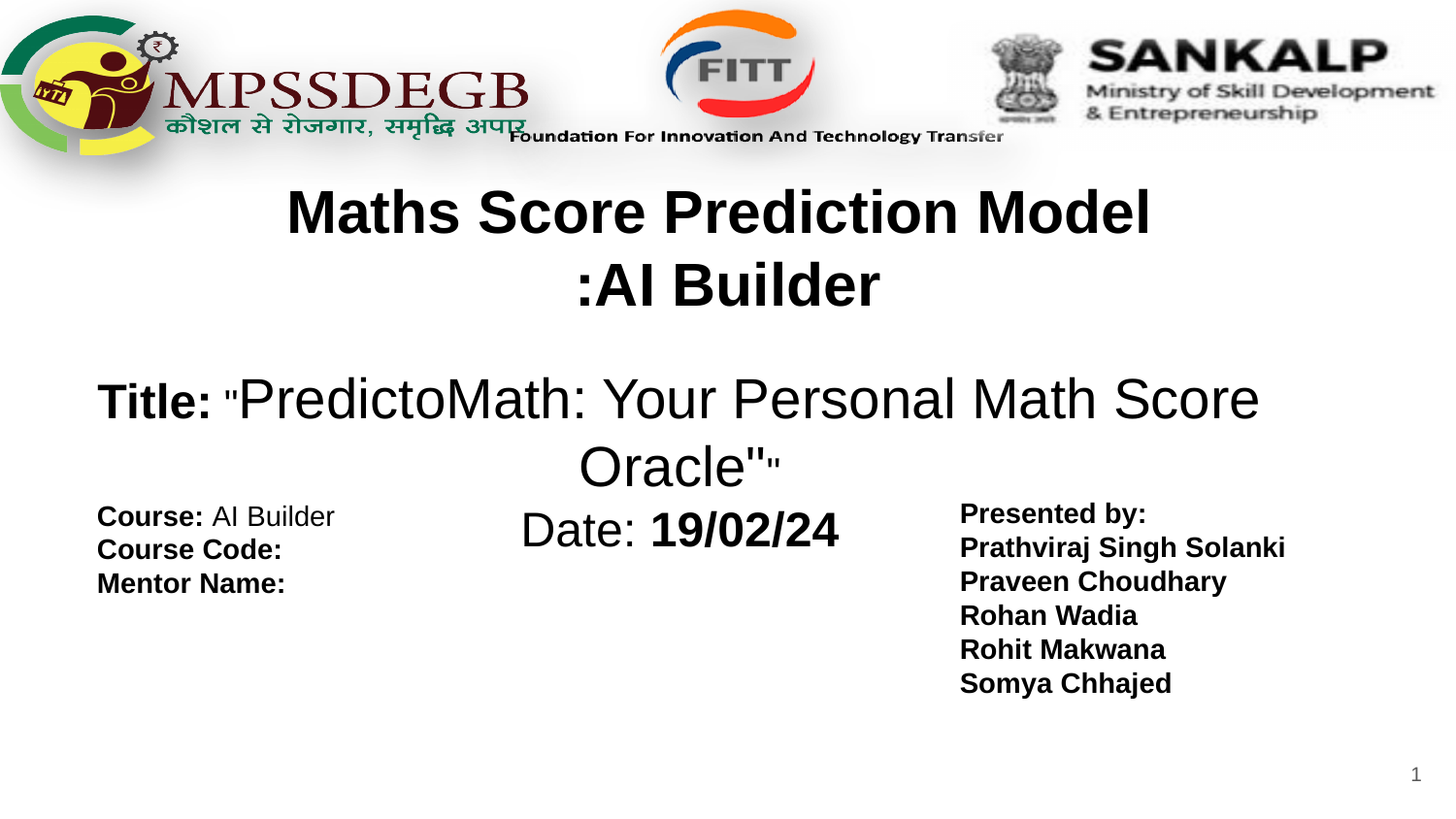

Maths Score Prediction Model
:AI Builder
Title: "PredictoMath: Your Personal Math Score Oracle""
Date: 19/02/24
Presented by:
Prathviraj Singh Solanki
Praveen Choudhary
Rohan Wadia
Rohit Makwana
Somya Chhajed
Course: AI Builder
Course Code:
Mentor Name:
1